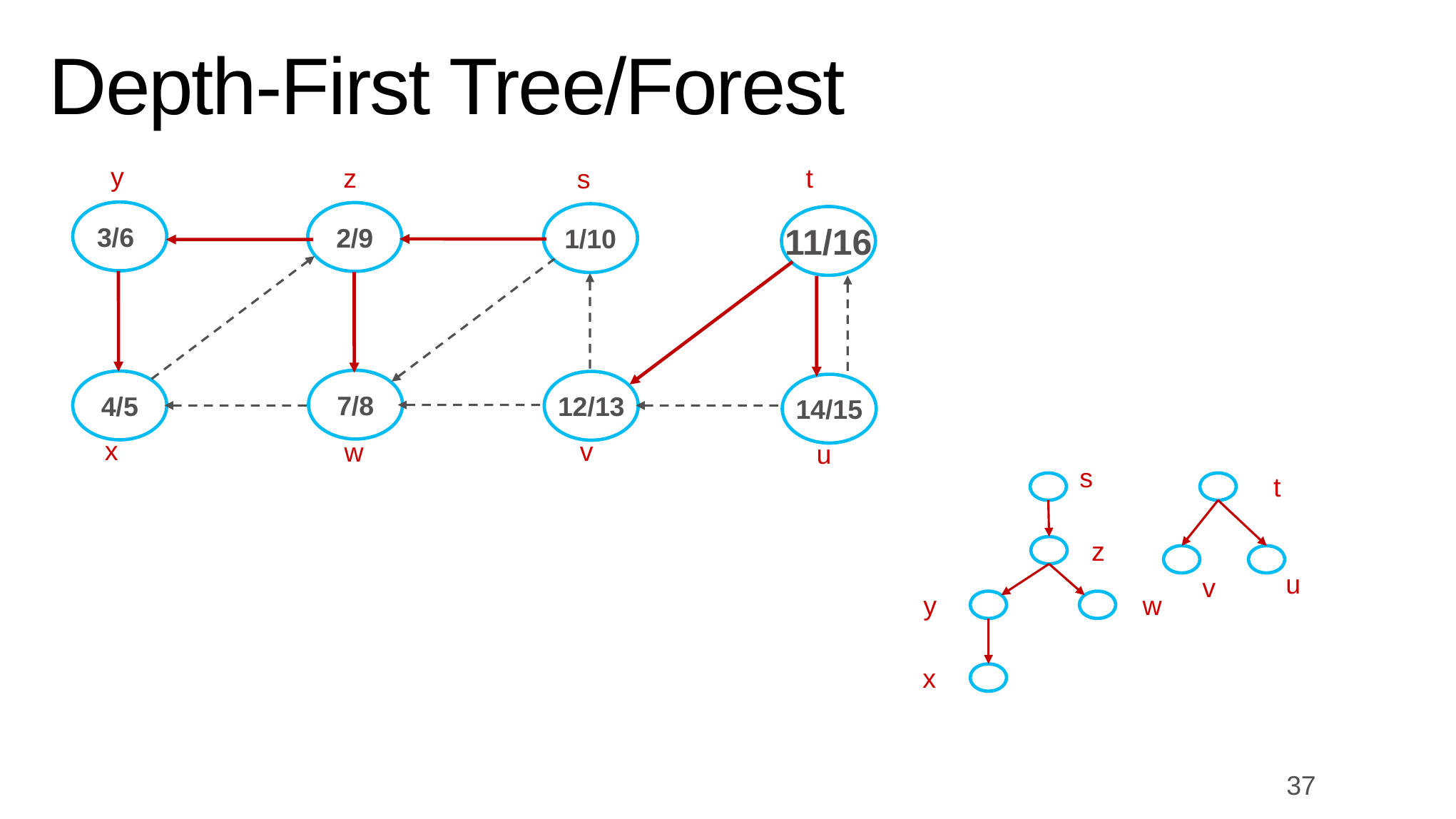

# Depth-First Tree/Forest
y
z
t
s
3/6
2/9
1/10
11/16

7/8
4/5
12/13
14/15

x
v
w
u
s
t

z

u
v
y
w

x

37